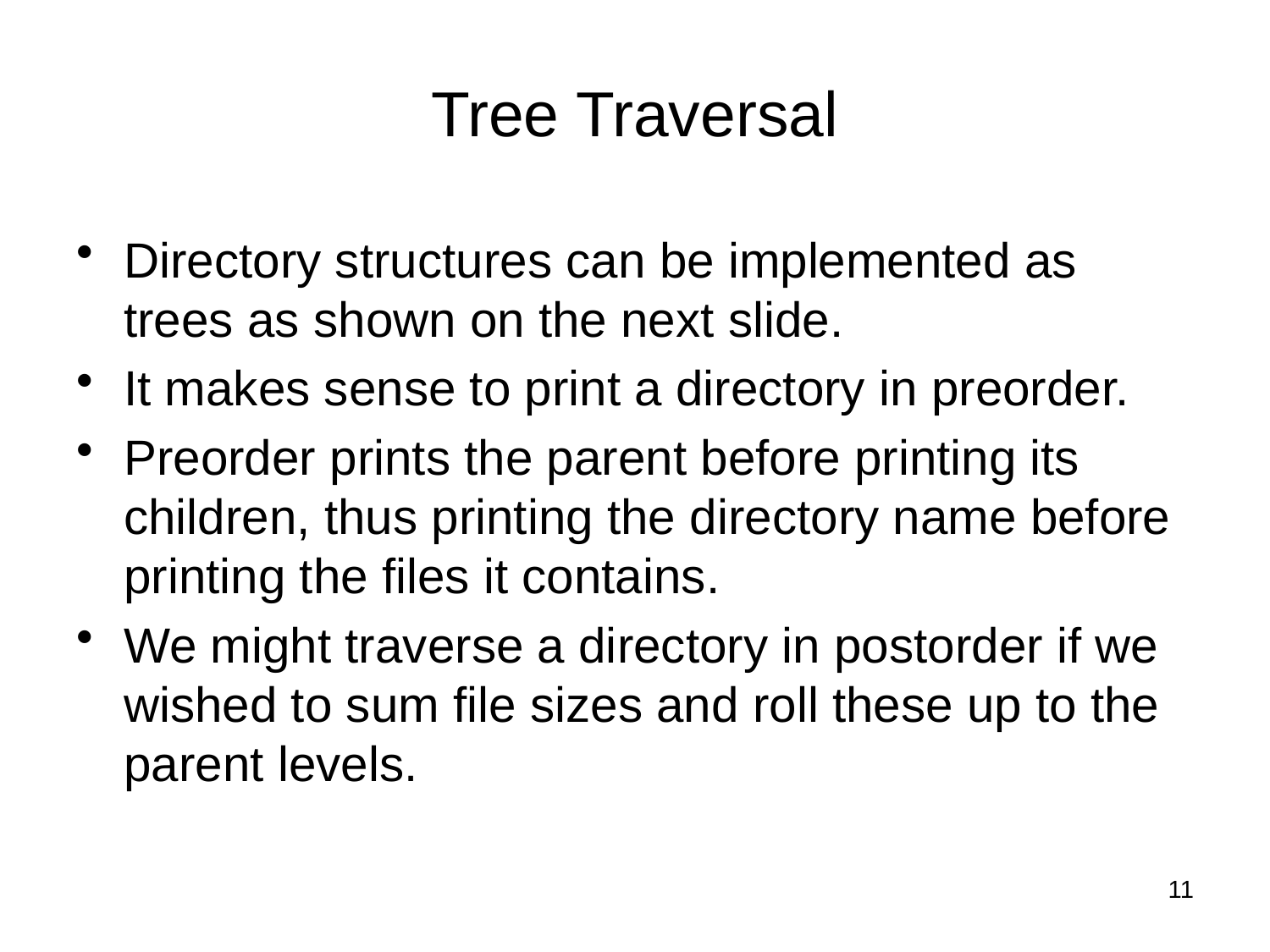

# Tree Traversal
Directory structures can be implemented as trees as shown on the next slide.
It makes sense to print a directory in preorder.
Preorder prints the parent before printing its children, thus printing the directory name before printing the files it contains.
We might traverse a directory in postorder if we wished to sum file sizes and roll these up to the parent levels.
11